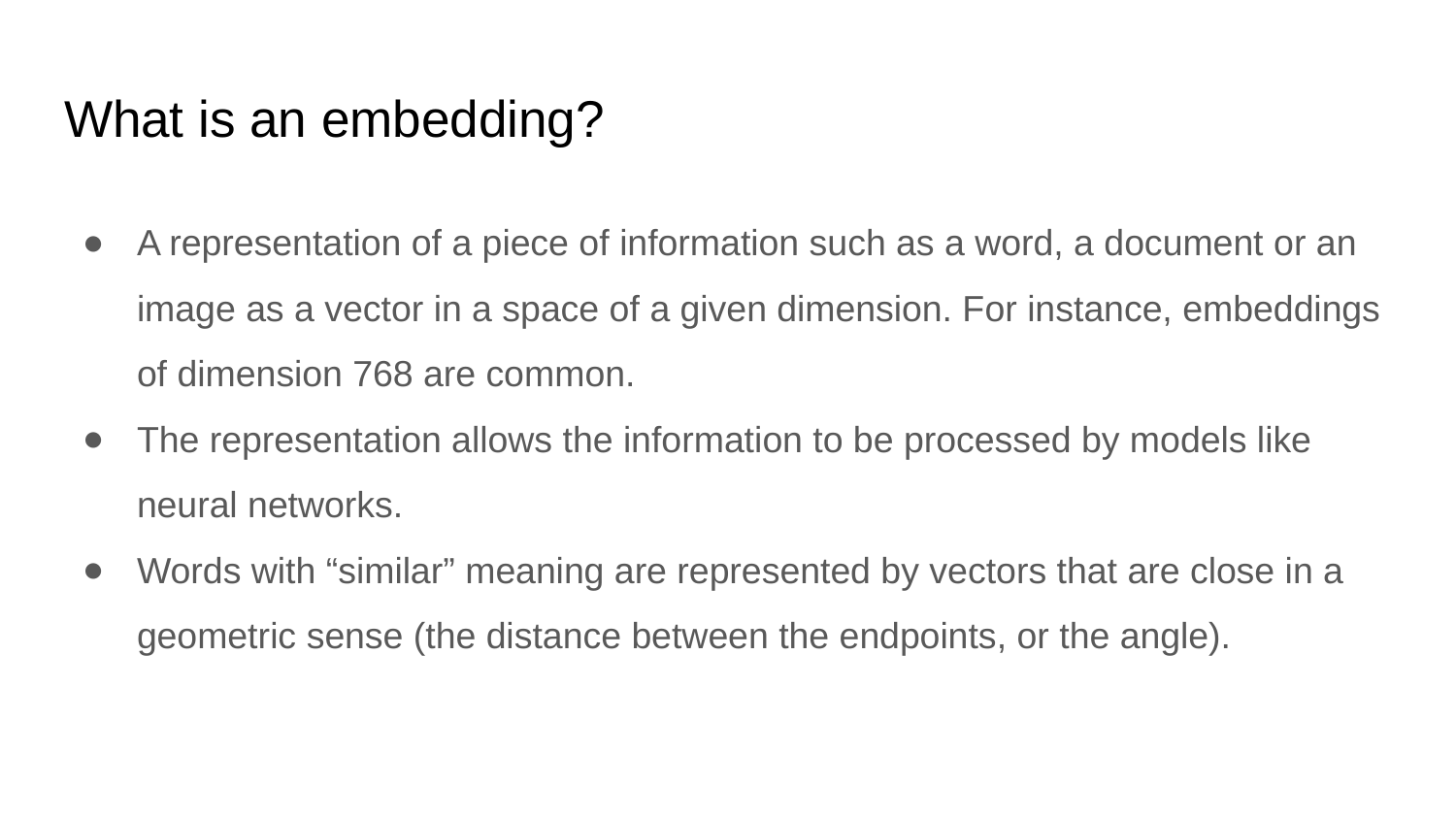

# What is an embedding?
A representation of a piece of information such as a word, a document or an image as a vector in a space of a given dimension. For instance, embeddings of dimension 768 are common.
The representation allows the information to be processed by models like neural networks.
Words with “similar” meaning are represented by vectors that are close in a geometric sense (the distance between the endpoints, or the angle).